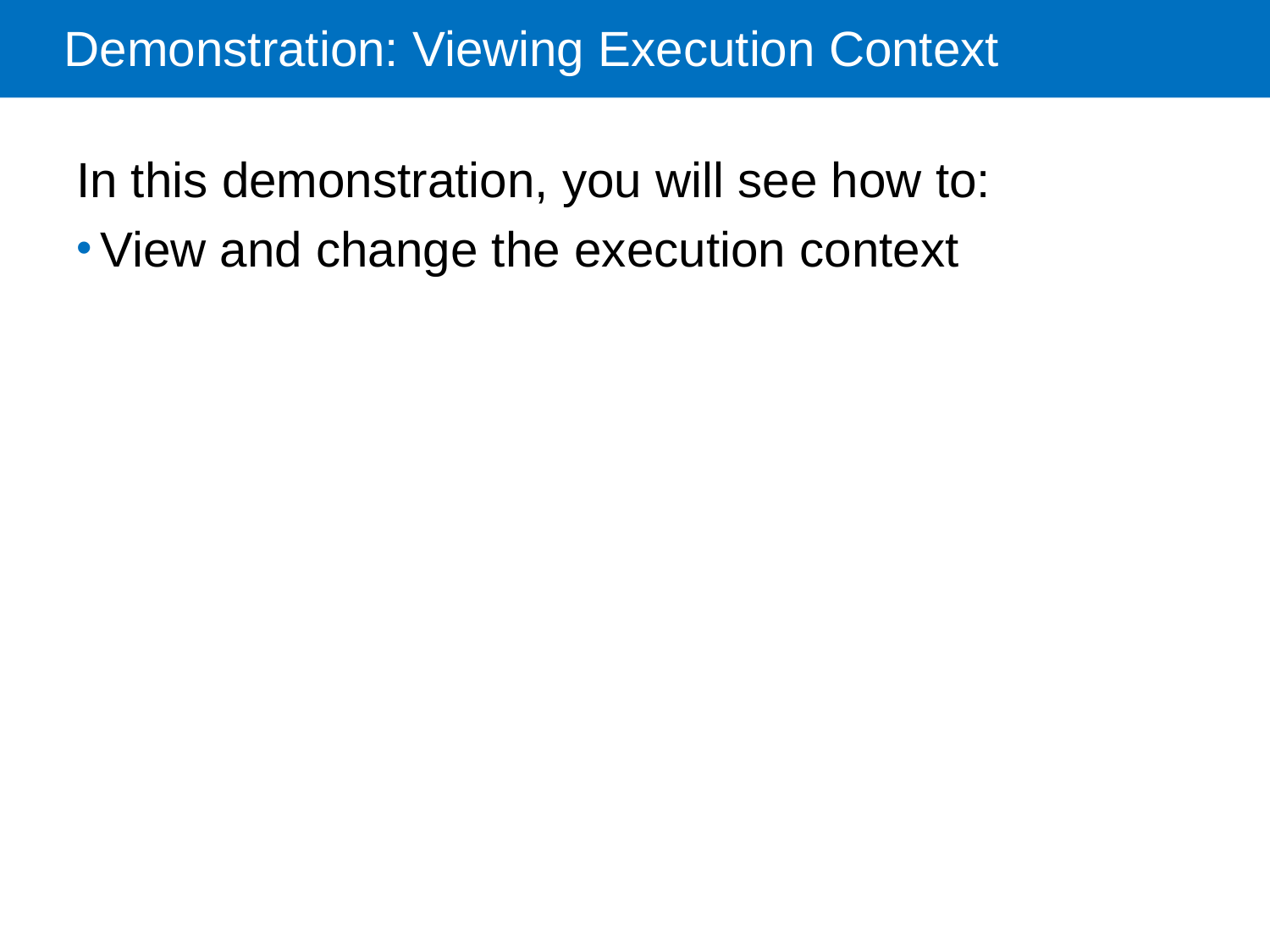

# Demonstration: Viewing Execution Context
In this demonstration, you will see how to:
View and change the execution context